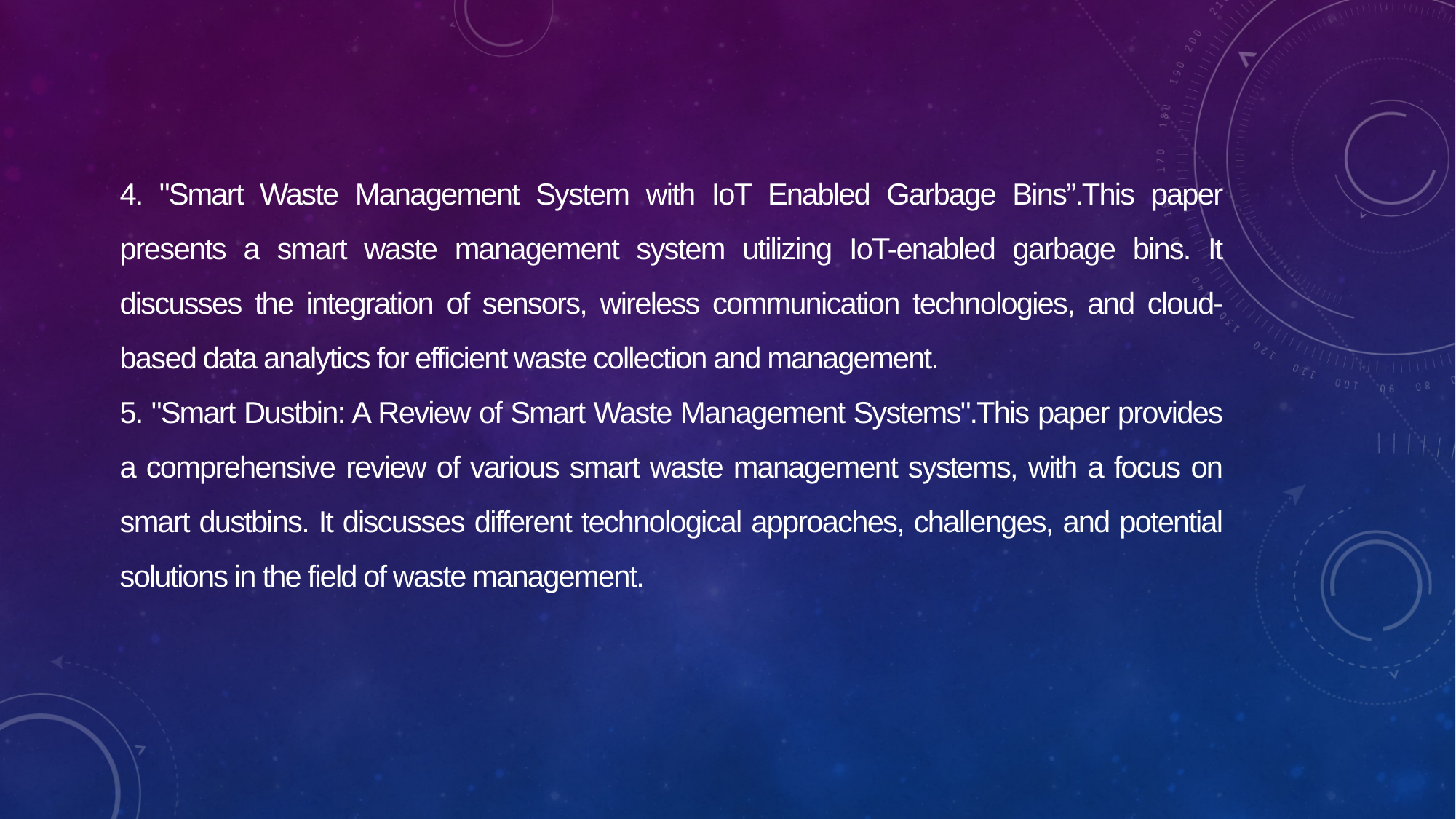

4. "Smart Waste Management System with IoT Enabled Garbage Bins”.This paper presents a smart waste management system utilizing IoT-enabled garbage bins. It discusses the integration of sensors, wireless communication technologies, and cloud-based data analytics for efficient waste collection and management.
5. "Smart Dustbin: A Review of Smart Waste Management Systems".This paper provides a comprehensive review of various smart waste management systems, with a focus on smart dustbins. It discusses different technological approaches, challenges, and potential solutions in the field of waste management.